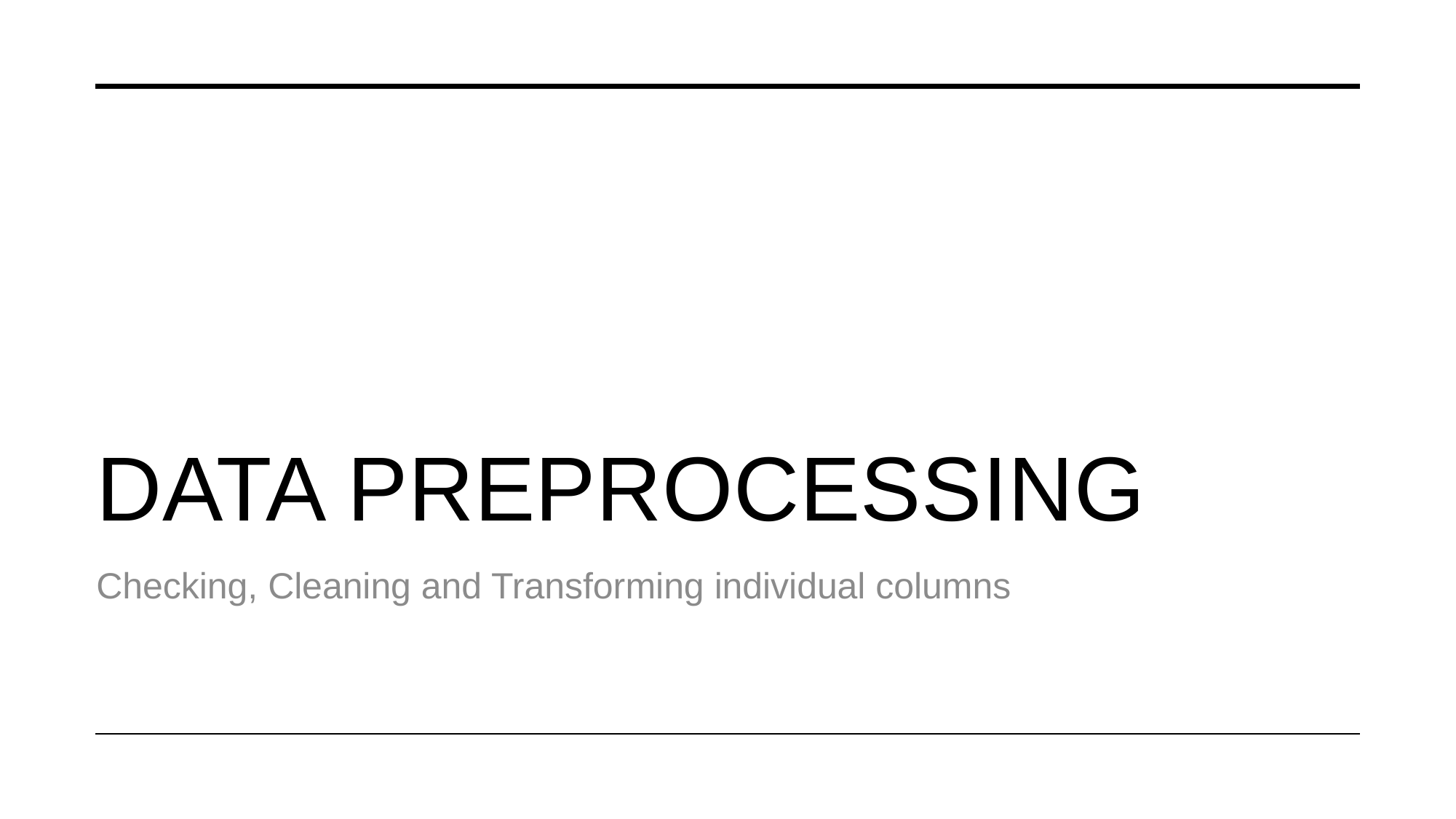

# Data preprocessing
Checking, Cleaning and Transforming individual columns